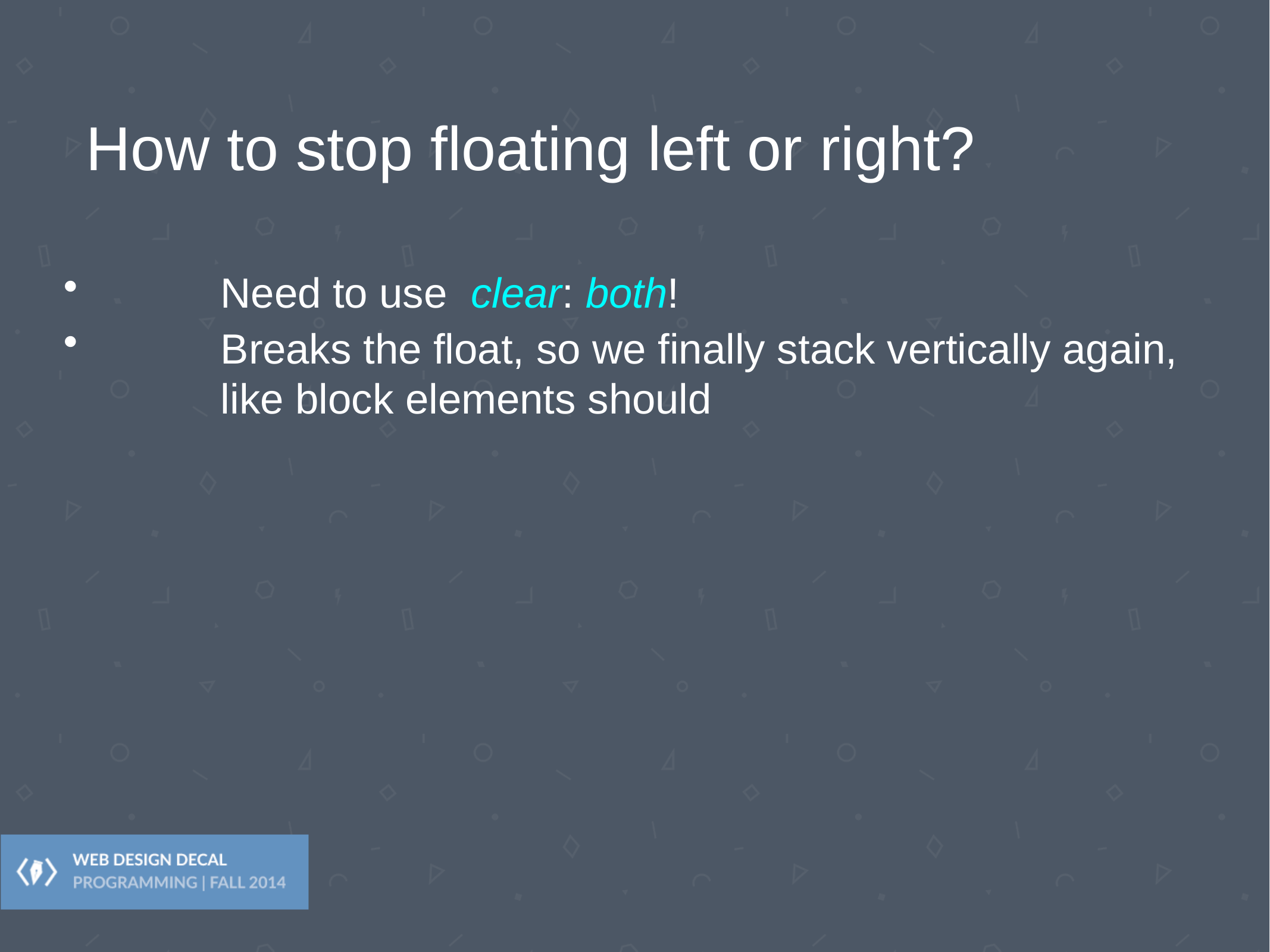

# How to stop floating left or right?
Need to use  clear: both!
Breaks the float, so we finally stack vertically again, like block elements should